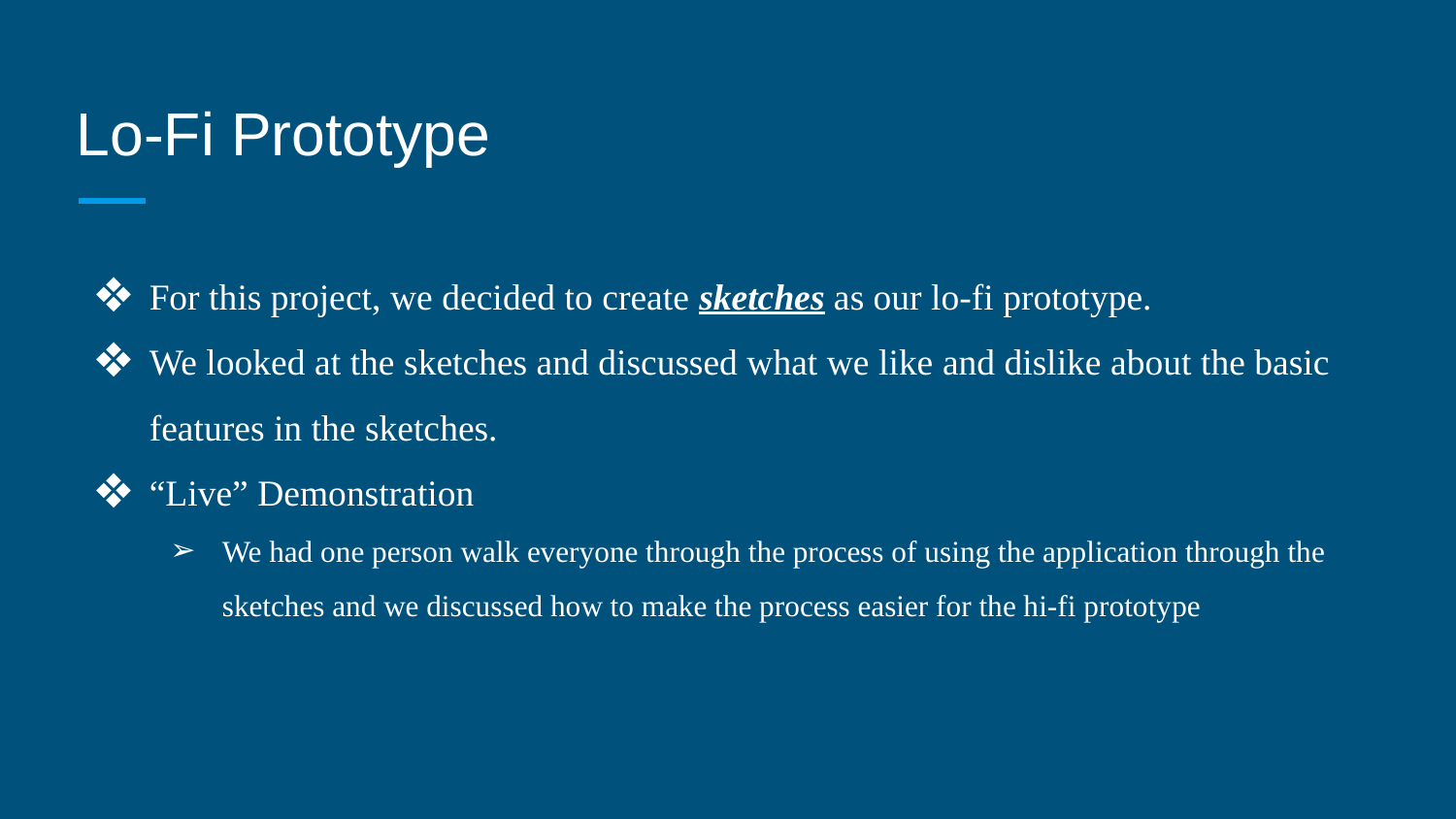

# Lo-Fi Prototype
For this project, we decided to create sketches as our lo-fi prototype.
We looked at the sketches and discussed what we like and dislike about the basic features in the sketches.
“Live” Demonstration
We had one person walk everyone through the process of using the application through the sketches and we discussed how to make the process easier for the hi-fi prototype